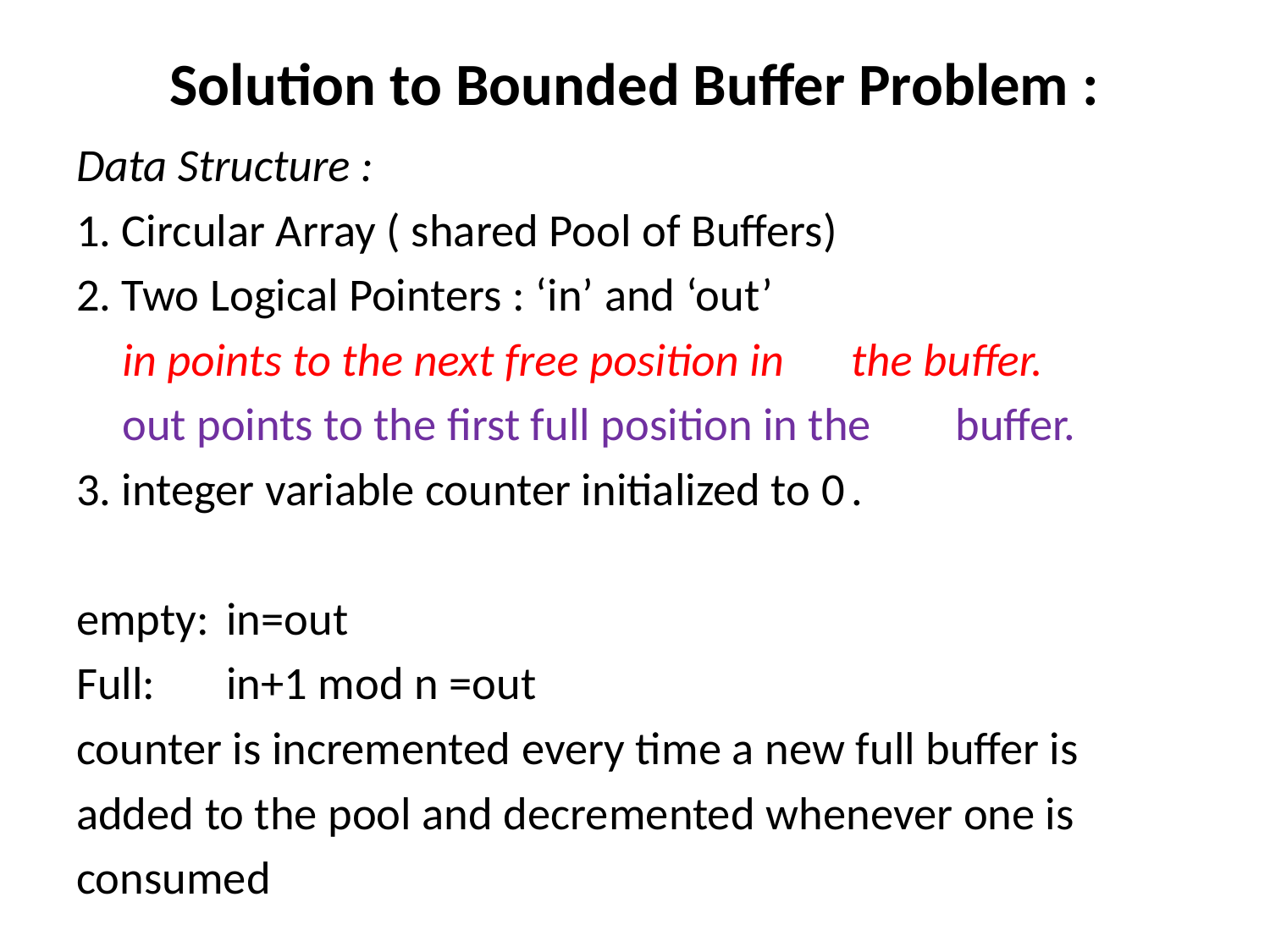

# Solution to Bounded Buffer Problem :
Data Structure :
1. Circular Array ( shared Pool of Buffers)
2. Two Logical Pointers : ‘in’ and ‘out’
 				in points to the next free position in 			the buffer.
				out points to the first full position in the  			buffer.
3. integer variable counter initialized to 0	.

empty: 	in=out
Full:		in+1 mod n =out
counter is incremented every time a new full buffer is
added to the pool and decremented whenever one is
consumed